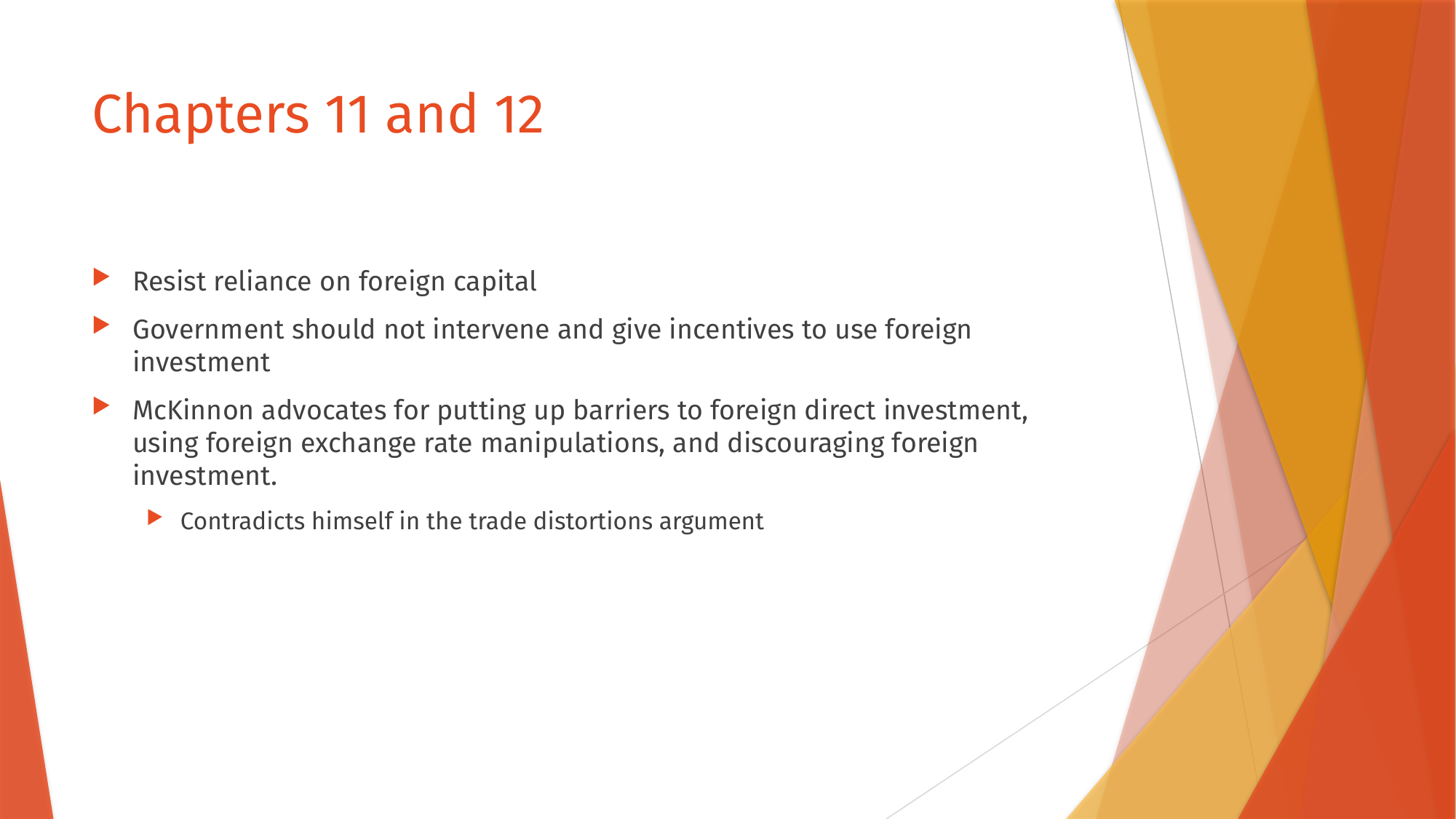

# Chapters 11 and 12
Resist reliance on foreign capital
Government should not intervene and give incentives to use foreign investment
McKinnon advocates for putting up barriers to foreign direct investment, using foreign exchange rate manipulations, and discouraging foreign investment.
Contradicts himself in the trade distortions argument